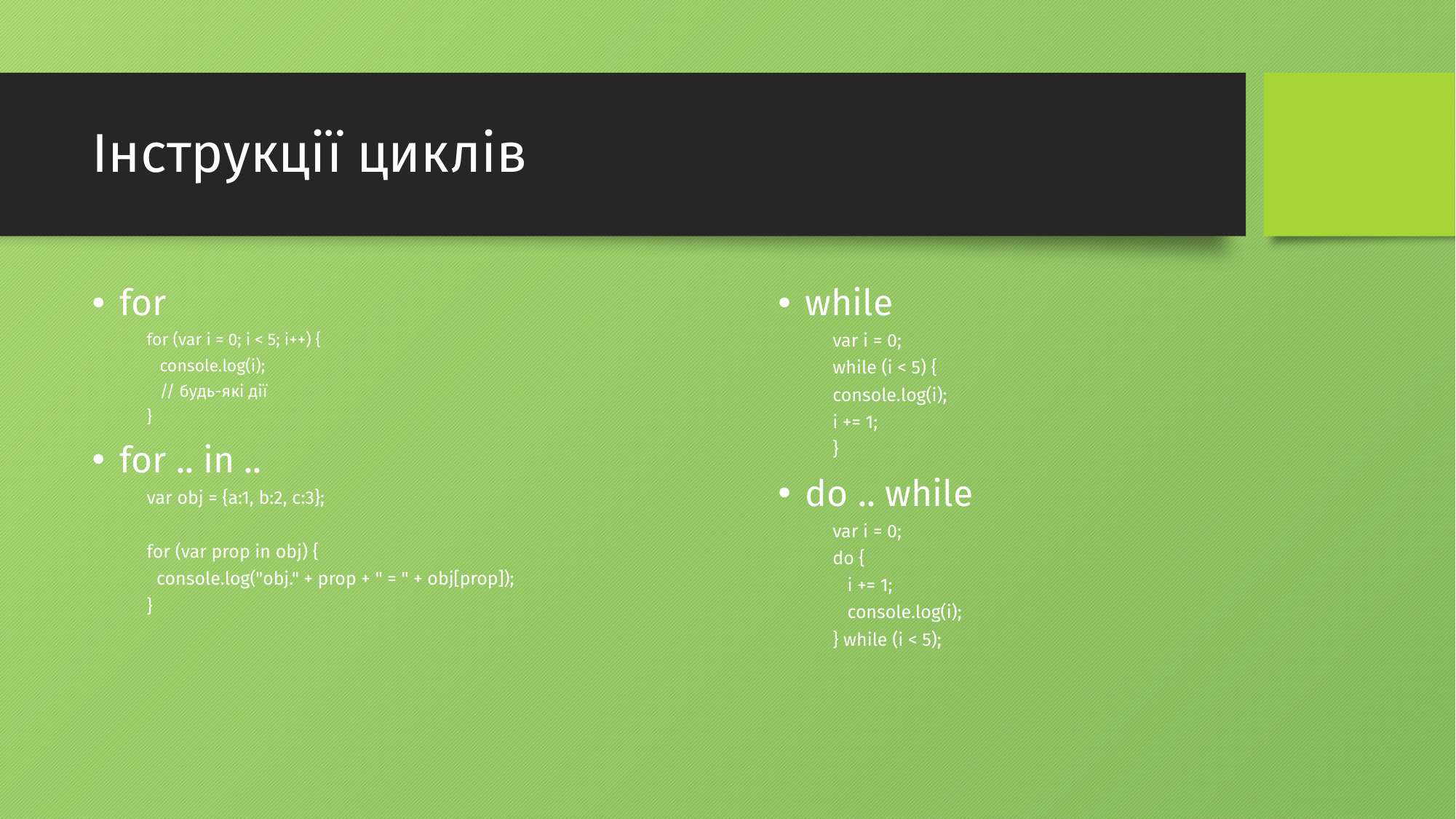

# Інструкції циклів
for
for (var i = 0; i < 5; i++) {
   console.log(i);
   // будь-які дії
}
for .. in ..
var obj = {a:1, b:2, c:3};

for (var prop in obj) {
  console.log("obj." + prop + " = " + obj[prop]);
}
while
var i = 0;
while (i < 5) {
console.log(i);
i += 1;
}
do .. while
var i = 0;
do {
   i += 1;
   console.log(i);
} while (i < 5);